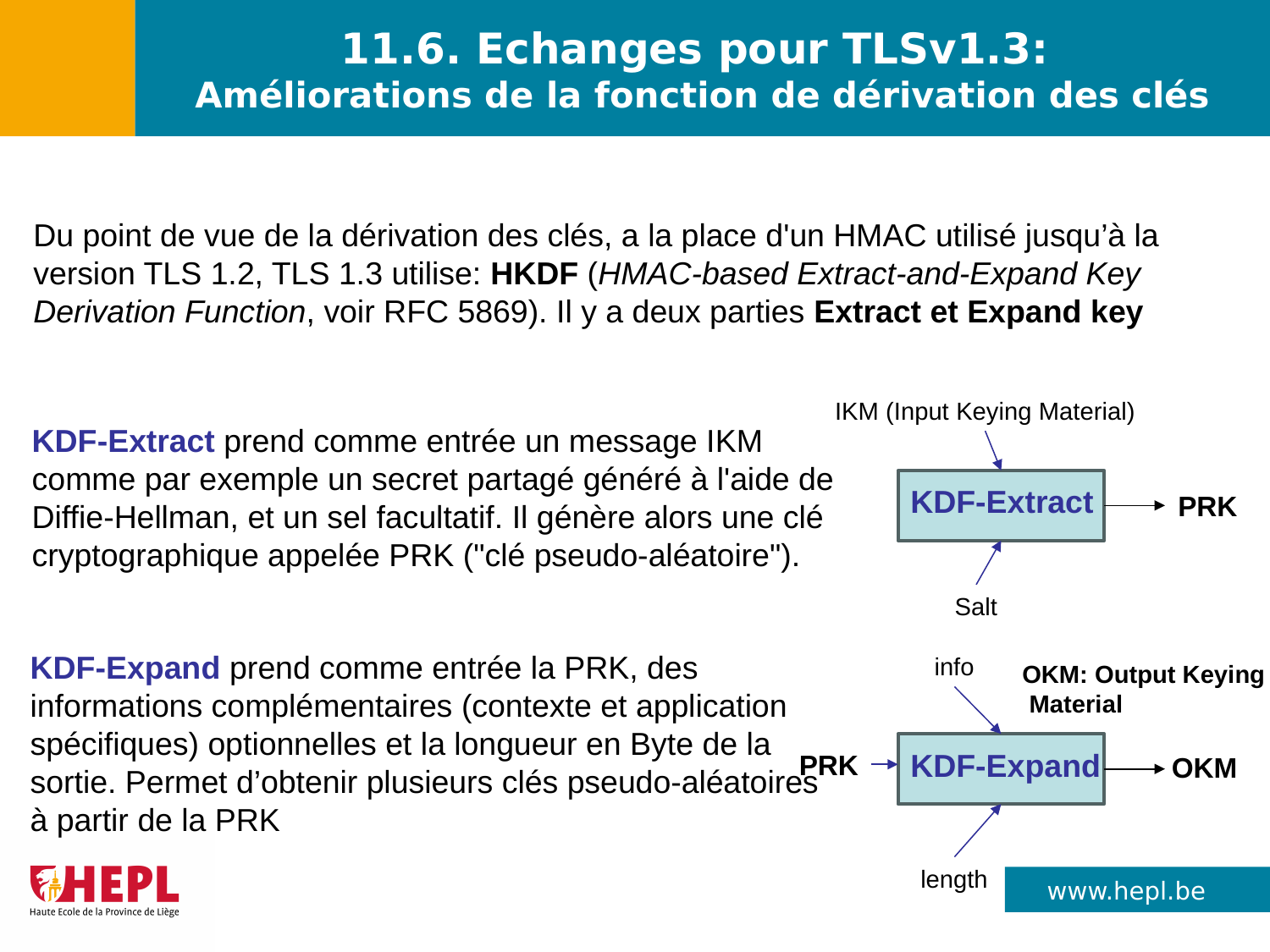

# 11.6. Echanges pour TLSv1.3: Améliorations de la fonction de dérivation des clés
Du point de vue de la dérivation des clés, a la place d'un HMAC utilisé jusqu’à la version TLS 1.2, TLS 1.3 utilise: HKDF (HMAC-based Extract-and-Expand Key Derivation Function, voir RFC 5869). Il y a deux parties Extract et Expand key
IKM (Input Keying Material)
KDF-Extract prend comme entrée un message IKM comme par exemple un secret partagé généré à l'aide de Diffie-Hellman, et un sel facultatif. Il génère alors une clé cryptographique appelée PRK ("clé pseudo-aléatoire").

KDF-Extract
PRK
Salt
KDF-Expand prend comme entrée la PRK, des informations complémentaires (contexte et application spécifiques) optionnelles et la longueur en Byte de la sortie. Permet d’obtenir plusieurs clés pseudo-aléatoires à partir de la PRK
info
OKM: Output Keying
 Material

KDF-Expand
PRK
OKM
length